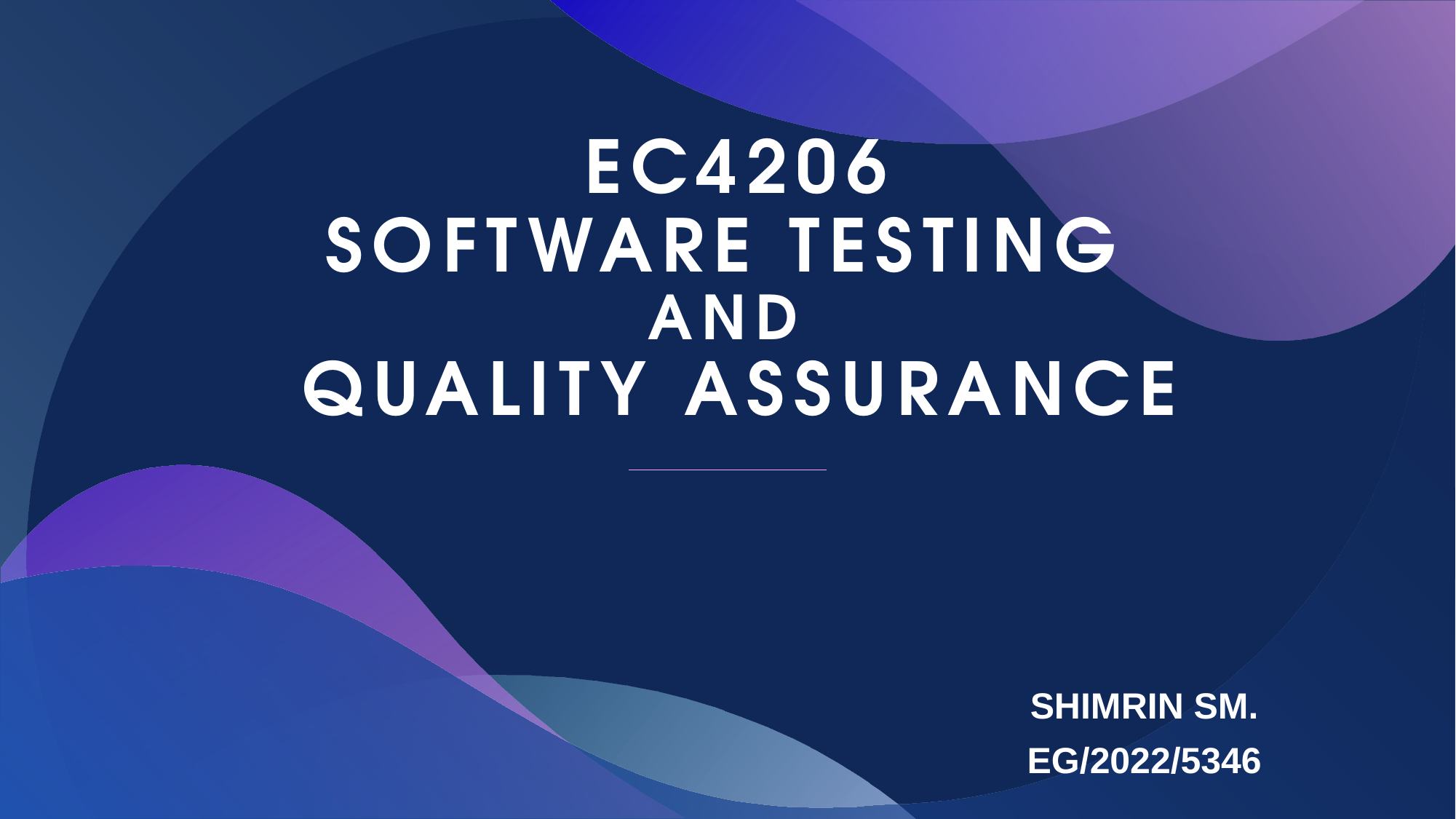

# EC4206 Software Testing and Quality Assurance
SHIMRIN SM.
EG/2022/5346